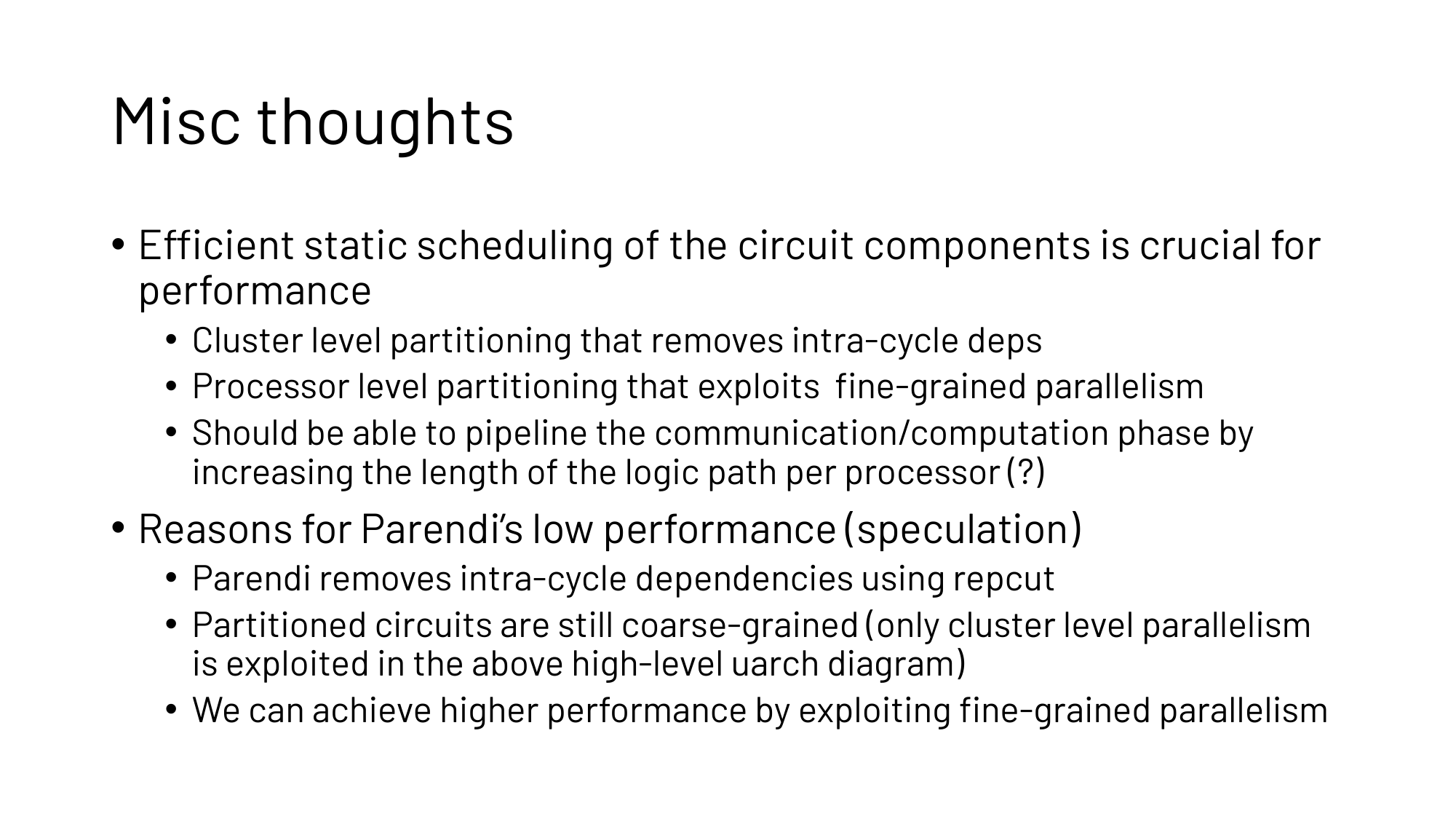

# Misc thoughts
Efficient static scheduling of the circuit components is crucial for performance
Cluster level partitioning that removes intra-cycle deps
Processor level partitioning that exploits  fine-grained parallelism
Should be able to pipeline the communication/computation phase by increasing the length of the logic path per processor (?)
Reasons for Parendi’s low performance (speculation)
Parendi removes intra-cycle dependencies using repcut
Partitioned circuits are still coarse-grained (only cluster level parallelism is exploited in the above high-level uarch diagram)
We can achieve higher performance by exploiting fine-grained parallelism